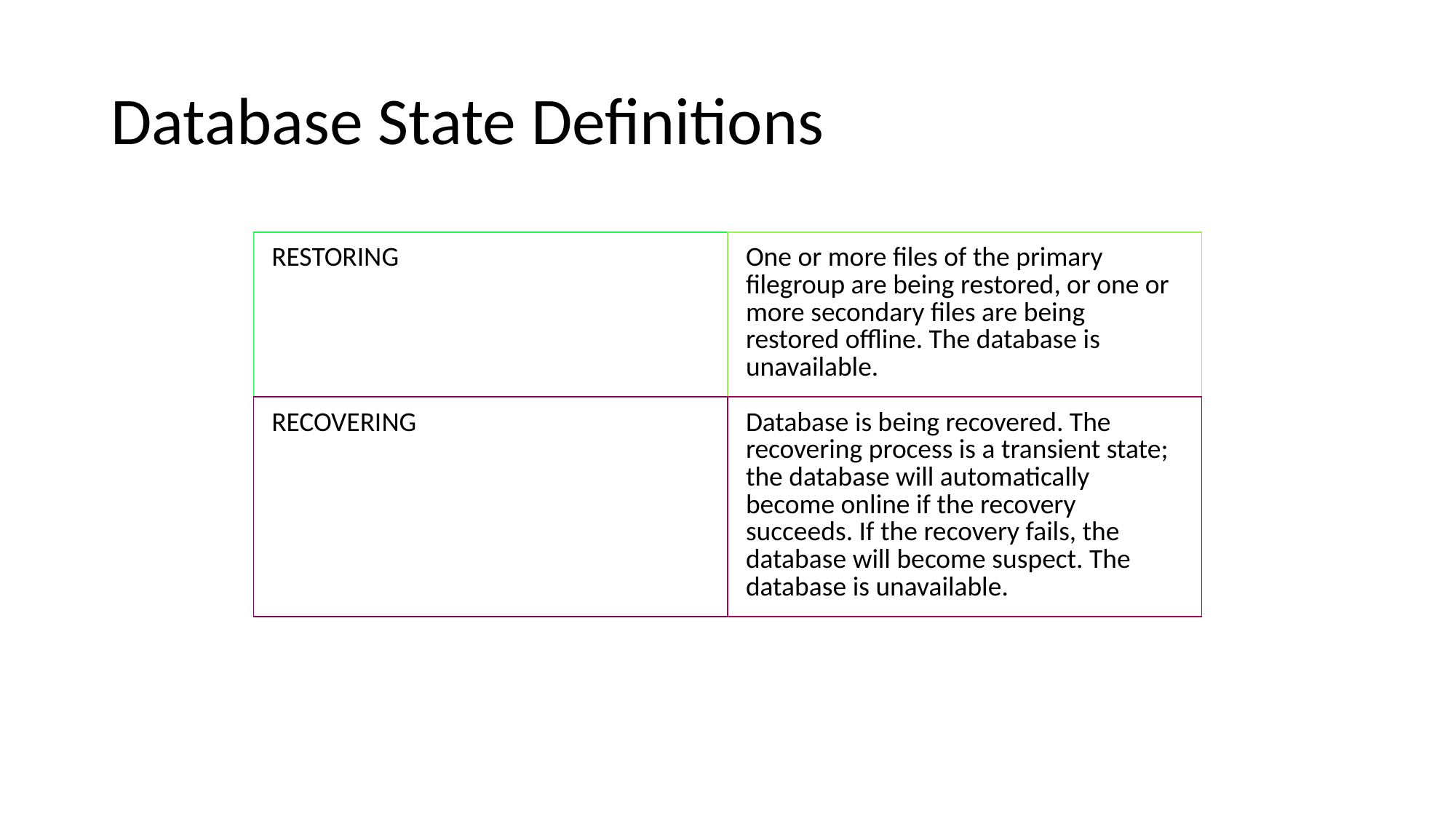

# Database State Definitions
| RESTORING | One or more files of the primary filegroup are being restored, or one or more secondary files are being restored offline. The database is unavailable. |
| --- | --- |
| RECOVERING | Database is being recovered. The recovering process is a transient state; the database will automatically become online if the recovery succeeds. If the recovery fails, the database will become suspect. The database is unavailable. |
|  |  |